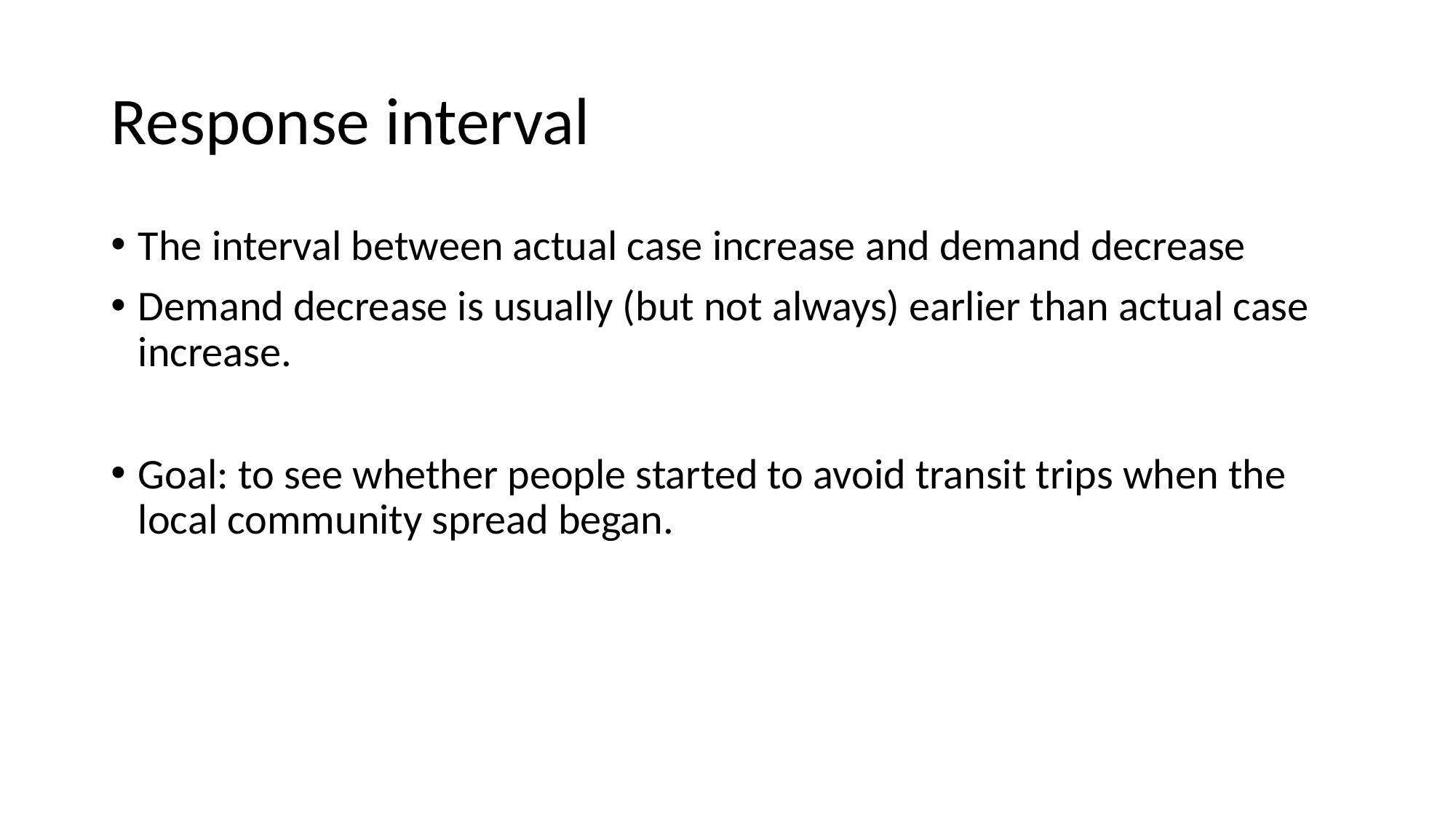

# Response interval
The interval between actual case increase and demand decrease
Demand decrease is usually (but not always) earlier than actual case increase.

Goal: to see whether people started to avoid transit trips when the local community spread began.